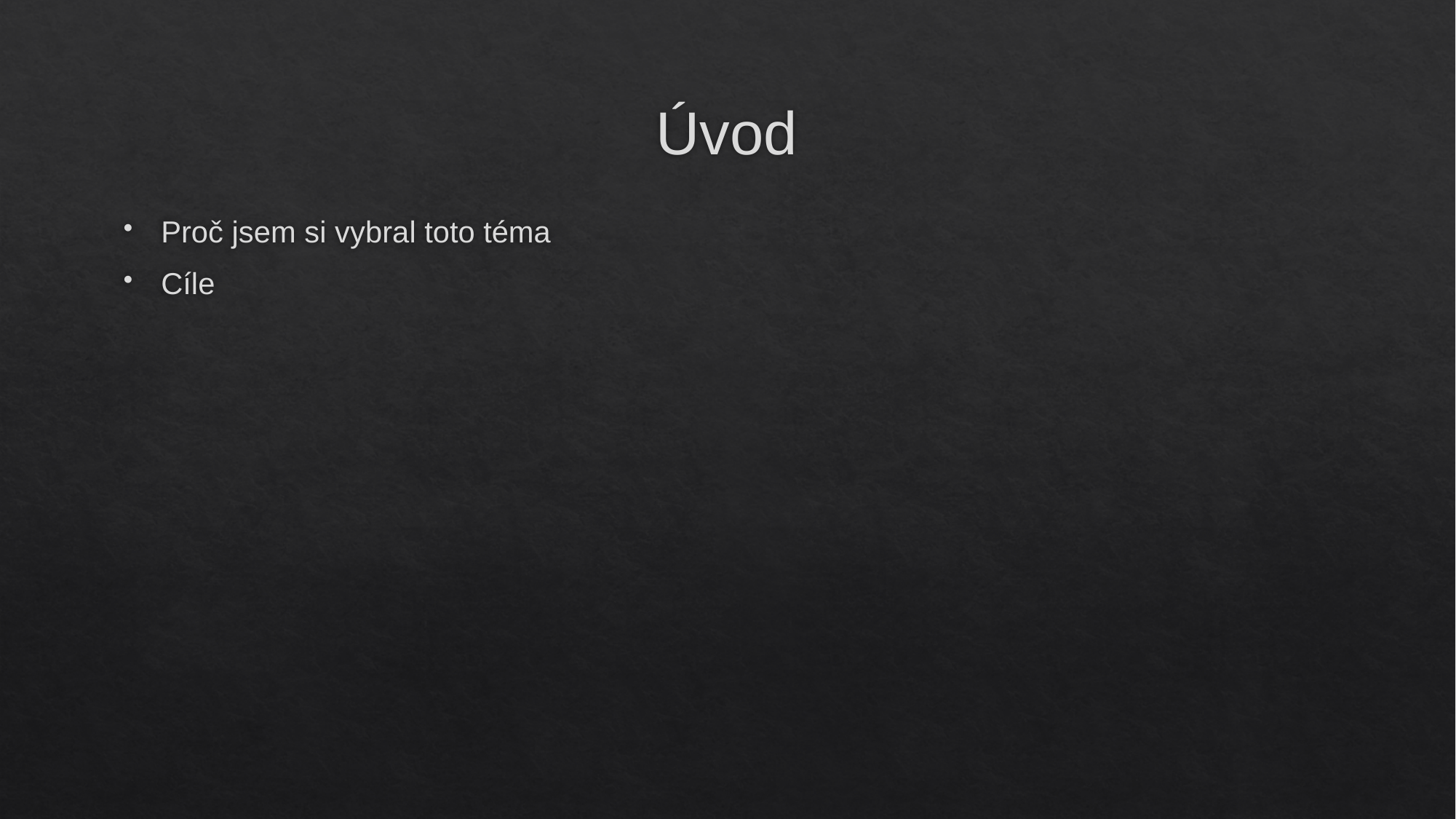

# Úvod
Proč jsem si vybral toto téma
Cíle